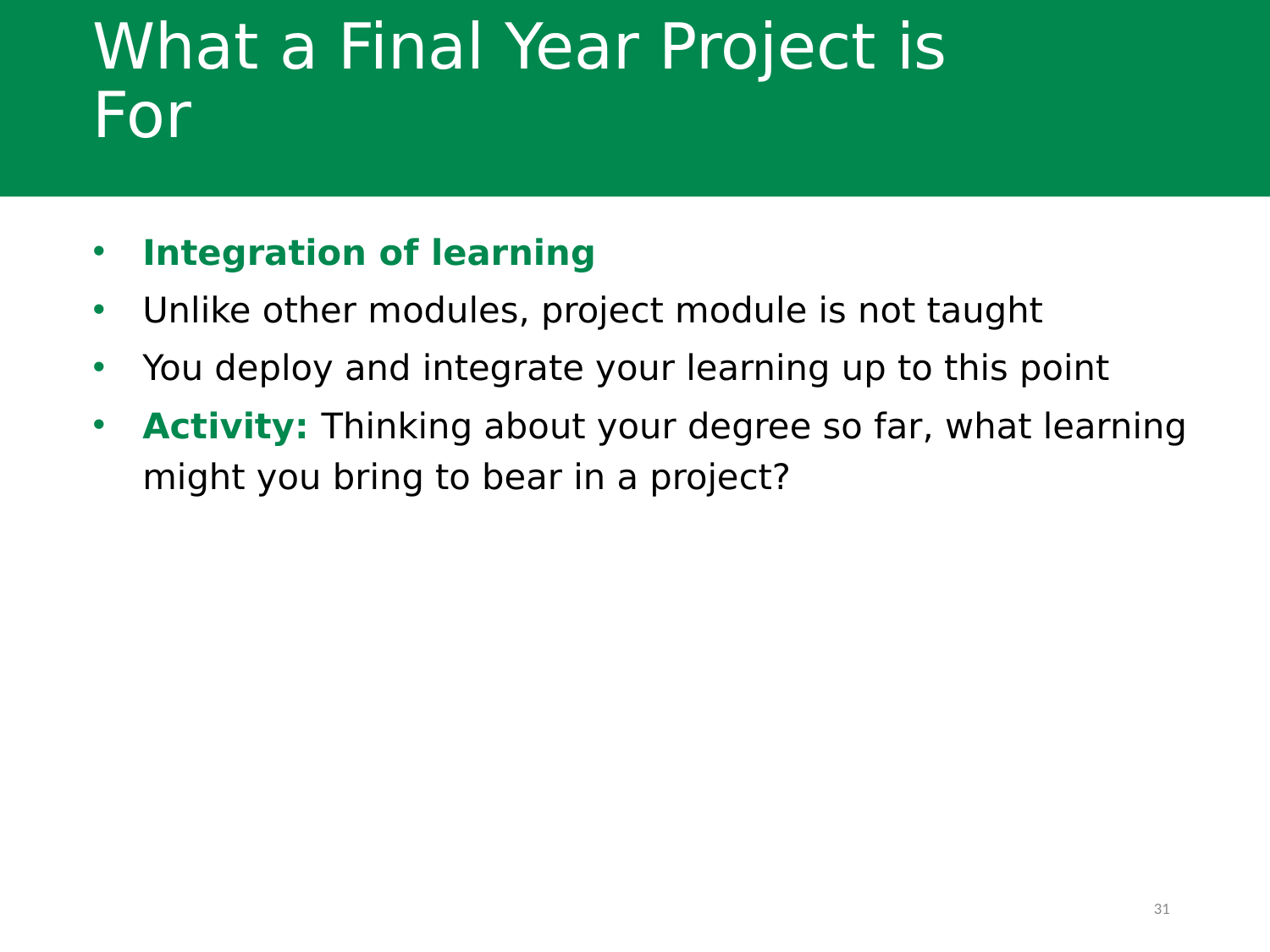

What a Final Year Project is For

Integration of learning
Unlike other modules, project module is not taught
You deploy and integrate your learning up to this point
Activity: Thinking about your degree so far, what learning might you bring to bear in a project?

31